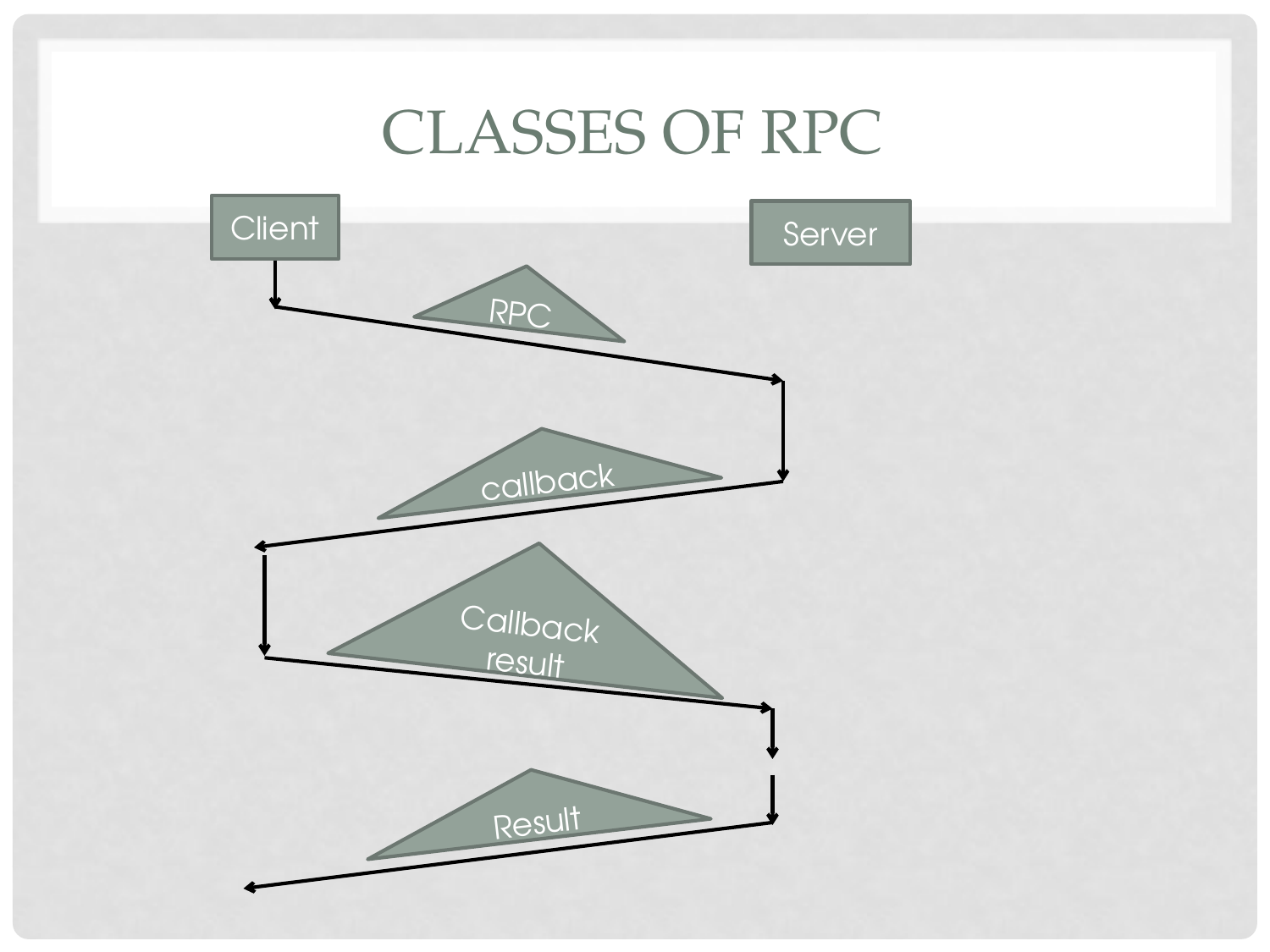

# Classes of RPC
Client
Server
RPC
callback
Callback result
Result